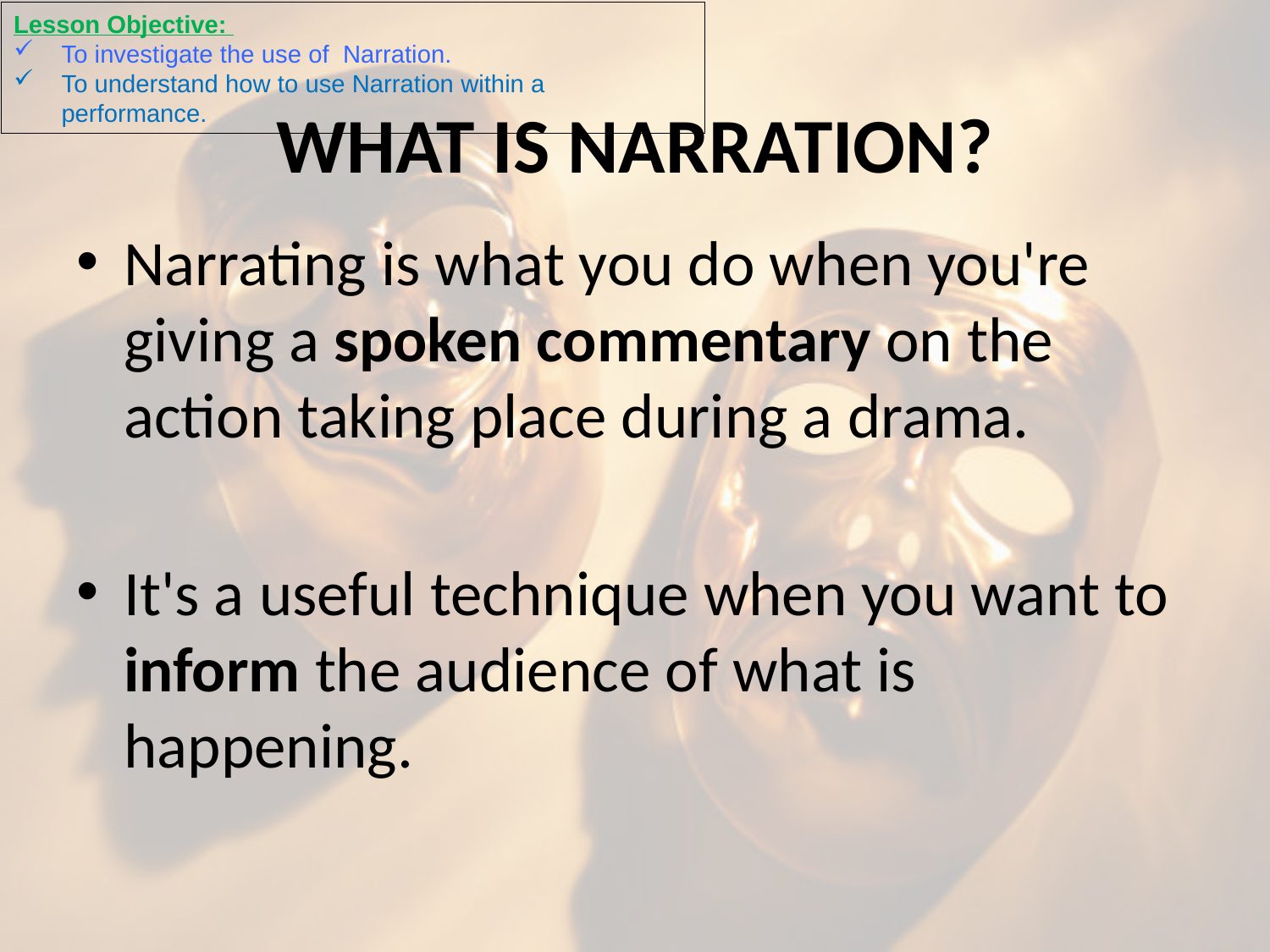

Lesson Objective:
To investigate the use of  Narration.
To understand how to use Narration within a performance.
# WHAT IS NARRATION?
Narrating is what you do when you're giving a spoken commentary on the action taking place during a drama.

It's a useful technique when you want to inform the audience of what is happening.